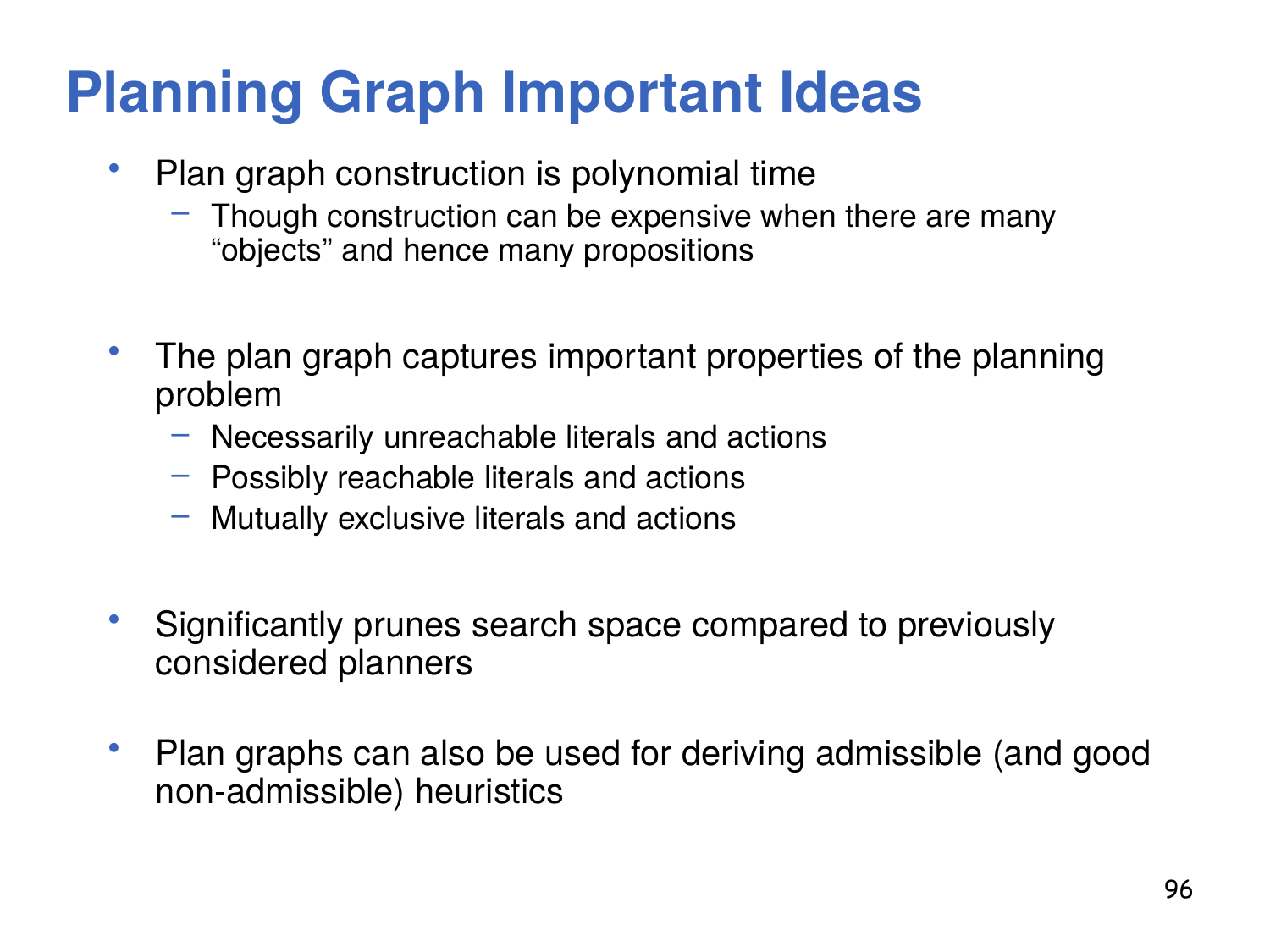

# Planning Graph Important Ideas
Plan graph construction is polynomial time
Though construction can be expensive when there are many “objects” and hence many propositions

The plan graph captures important properties of the planning problem
Necessarily unreachable literals and actions
Possibly reachable literals and actions
Mutually exclusive literals and actions

Significantly prunes search space compared to previously considered planners

Plan graphs can also be used for deriving admissible (and good non-admissible) heuristics
96